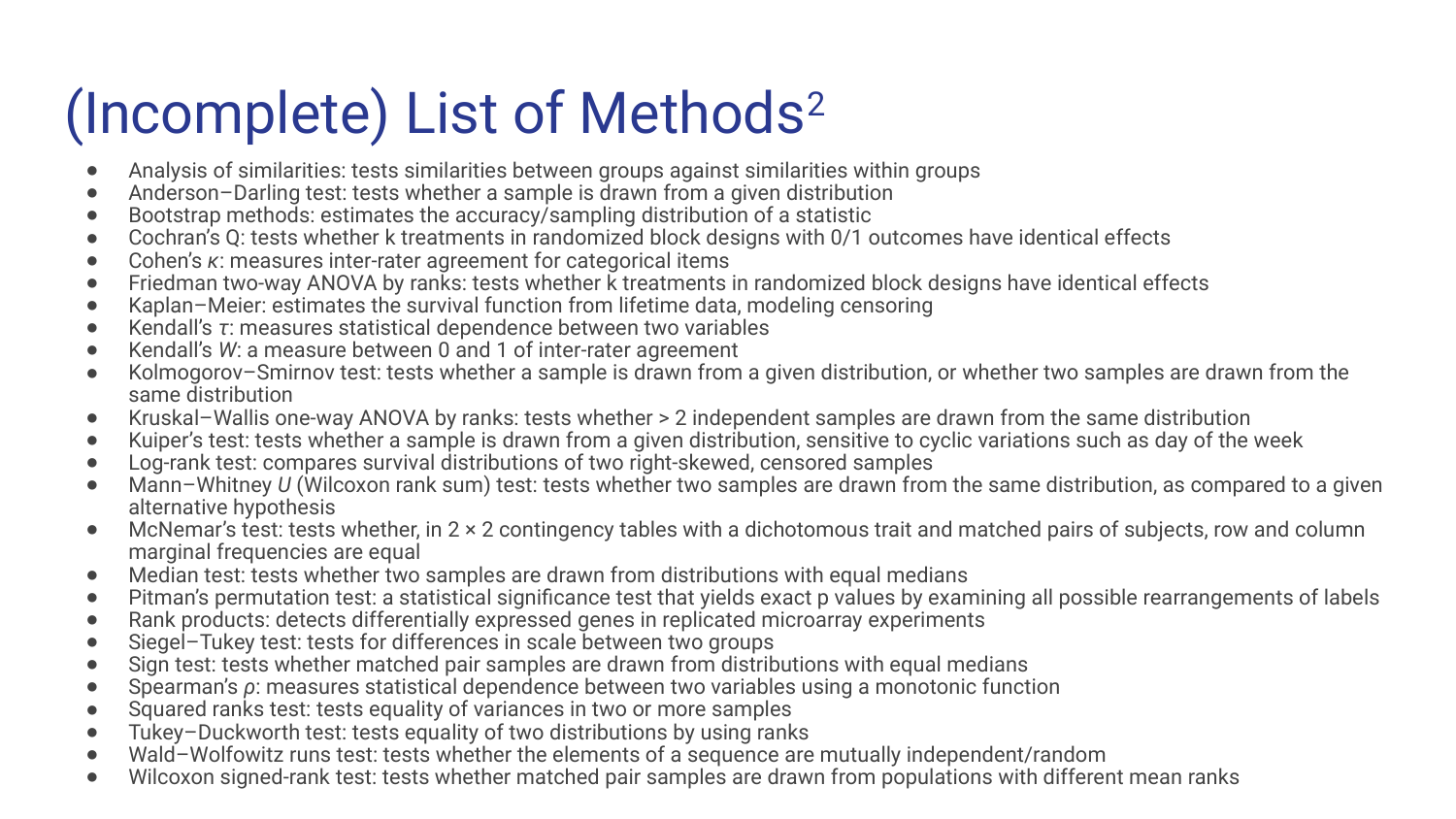

# (Incomplete) List of Methods2
Analysis of similarities: tests similarities between groups against similarities within groups
Anderson–Darling test: tests whether a sample is drawn from a given distribution
Bootstrap methods: estimates the accuracy/sampling distribution of a statistic
Cochran’s Q: tests whether k treatments in randomized block designs with 0/1 outcomes have identical effects
Cohen’s κ: measures inter-rater agreement for categorical items
Friedman two-way ANOVA by ranks: tests whether k treatments in randomized block designs have identical effects
Kaplan–Meier: estimates the survival function from lifetime data, modeling censoring
Kendall’s τ: measures statistical dependence between two variables
Kendall’s W: a measure between 0 and 1 of inter-rater agreement
Kolmogorov–Smirnov test: tests whether a sample is drawn from a given distribution, or whether two samples are drawn from the same distribution
Kruskal–Wallis one-way ANOVA by ranks: tests whether > 2 independent samples are drawn from the same distribution
Kuiper’s test: tests whether a sample is drawn from a given distribution, sensitive to cyclic variations such as day of the week
Log-rank test: compares survival distributions of two right-skewed, censored samples
Mann–Whitney U (Wilcoxon rank sum) test: tests whether two samples are drawn from the same distribution, as compared to a given alternative hypothesis
McNemar’s test: tests whether, in 2 × 2 contingency tables with a dichotomous trait and matched pairs of subjects, row and column marginal frequencies are equal
Median test: tests whether two samples are drawn from distributions with equal medians
Pitman’s permutation test: a statistical significance test that yields exact p values by examining all possible rearrangements of labels
Rank products: detects differentially expressed genes in replicated microarray experiments
Siegel–Tukey test: tests for differences in scale between two groups
Sign test: tests whether matched pair samples are drawn from distributions with equal medians
Spearman’s ρ: measures statistical dependence between two variables using a monotonic function
Squared ranks test: tests equality of variances in two or more samples
Tukey–Duckworth test: tests equality of two distributions by using ranks
Wald–Wolfowitz runs test: tests whether the elements of a sequence are mutually independent/random
Wilcoxon signed-rank test: tests whether matched pair samples are drawn from populations with different mean ranks